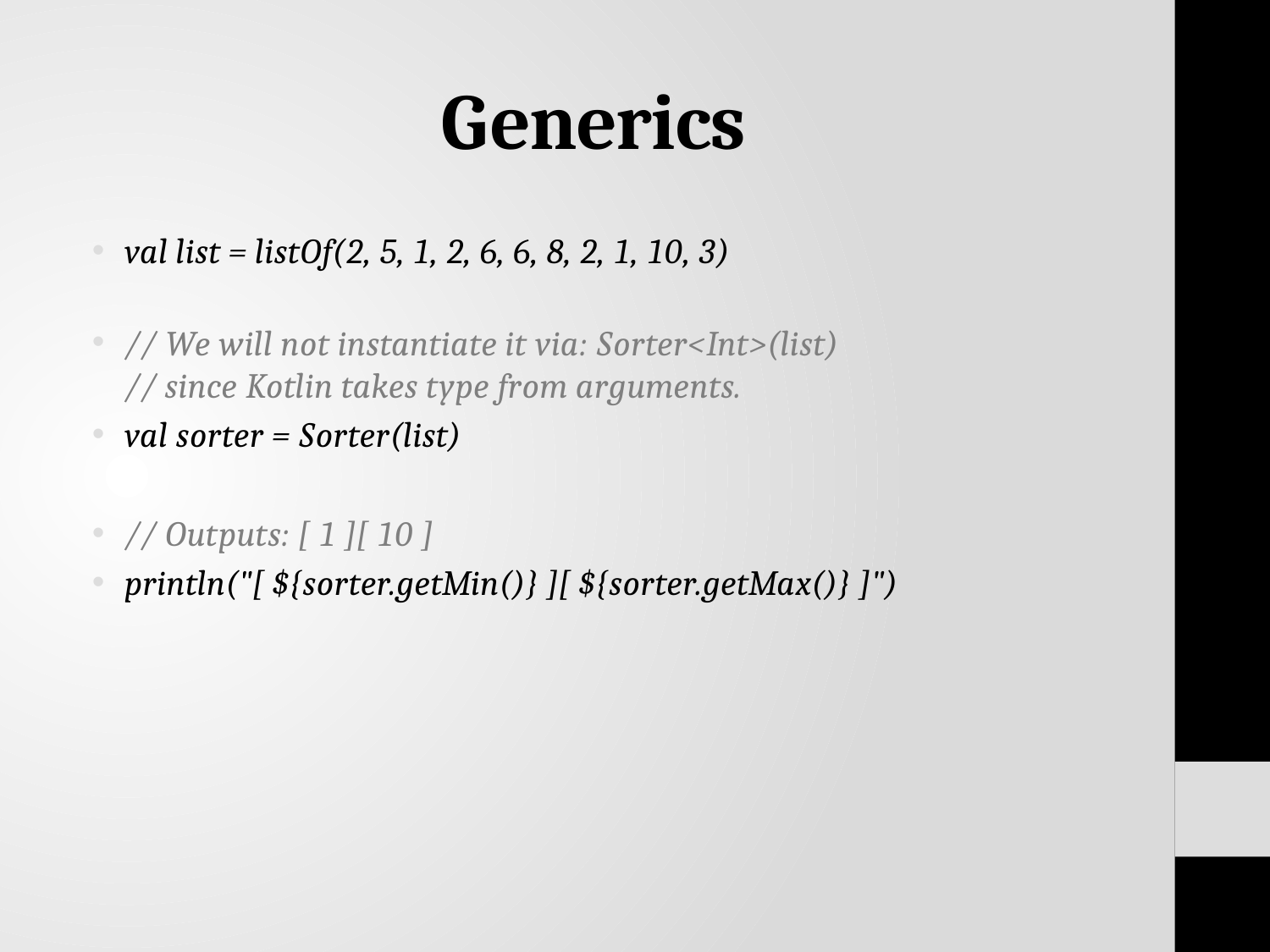

# Generics
val list = listOf(2, 5, 1, 2, 6, 6, 8, 2, 1, 10, 3)
// We will not instantiate it via: Sorter<Int>(list)
// since Kotlin takes type from arguments.
val sorter = Sorter(list)

// Outputs: [ 1 ][ 10 ]
println("[ ${sorter.getMin()} ][ ${sorter.getMax()} ]")